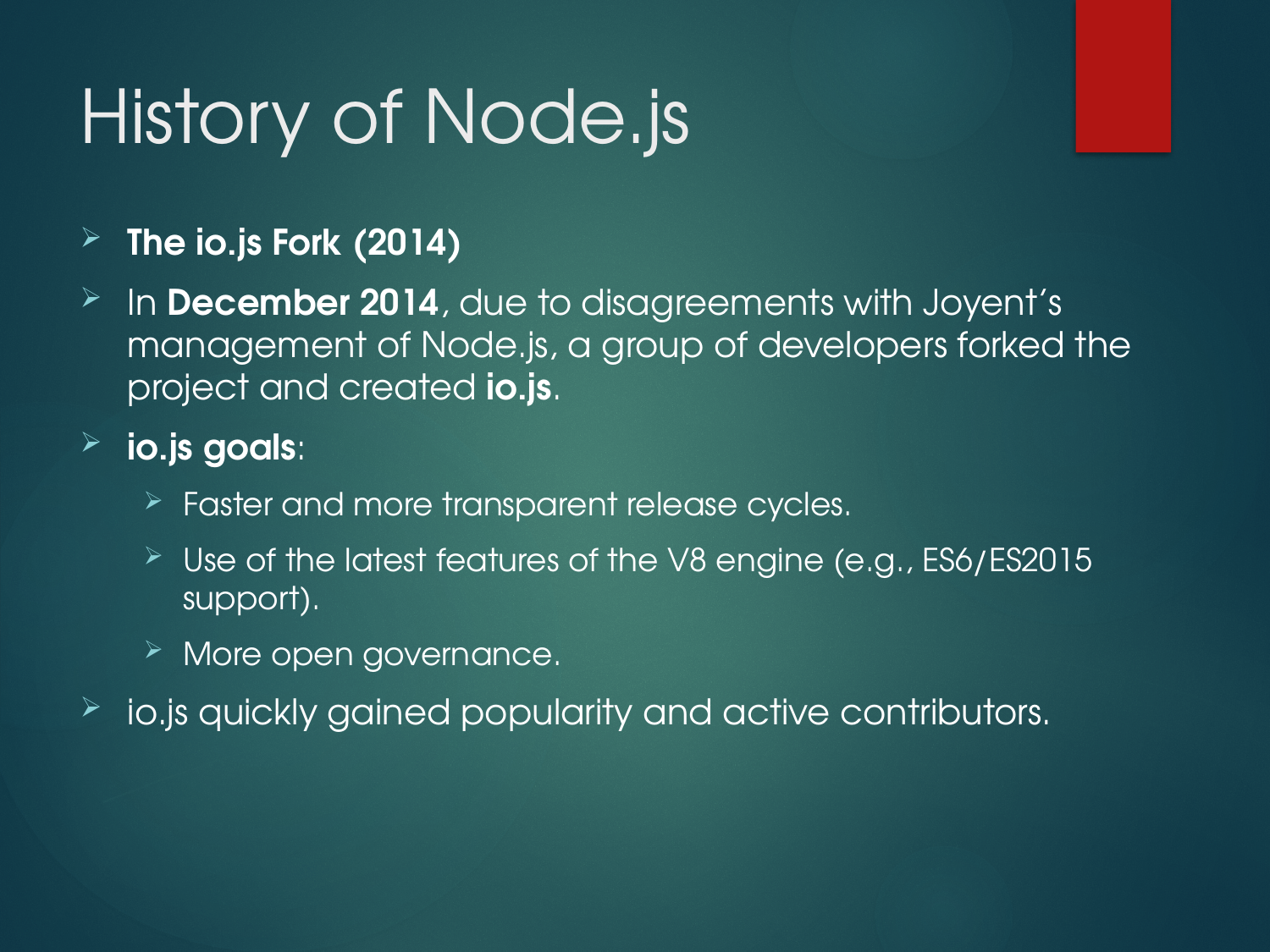

# History of Node.js
The io.js Fork (2014)
In December 2014, due to disagreements with Joyent’s management of Node.js, a group of developers forked the project and created io.js.
io.js goals:
Faster and more transparent release cycles.
Use of the latest features of the V8 engine (e.g., ES6/ES2015 support).
More open governance.
io.js quickly gained popularity and active contributors.